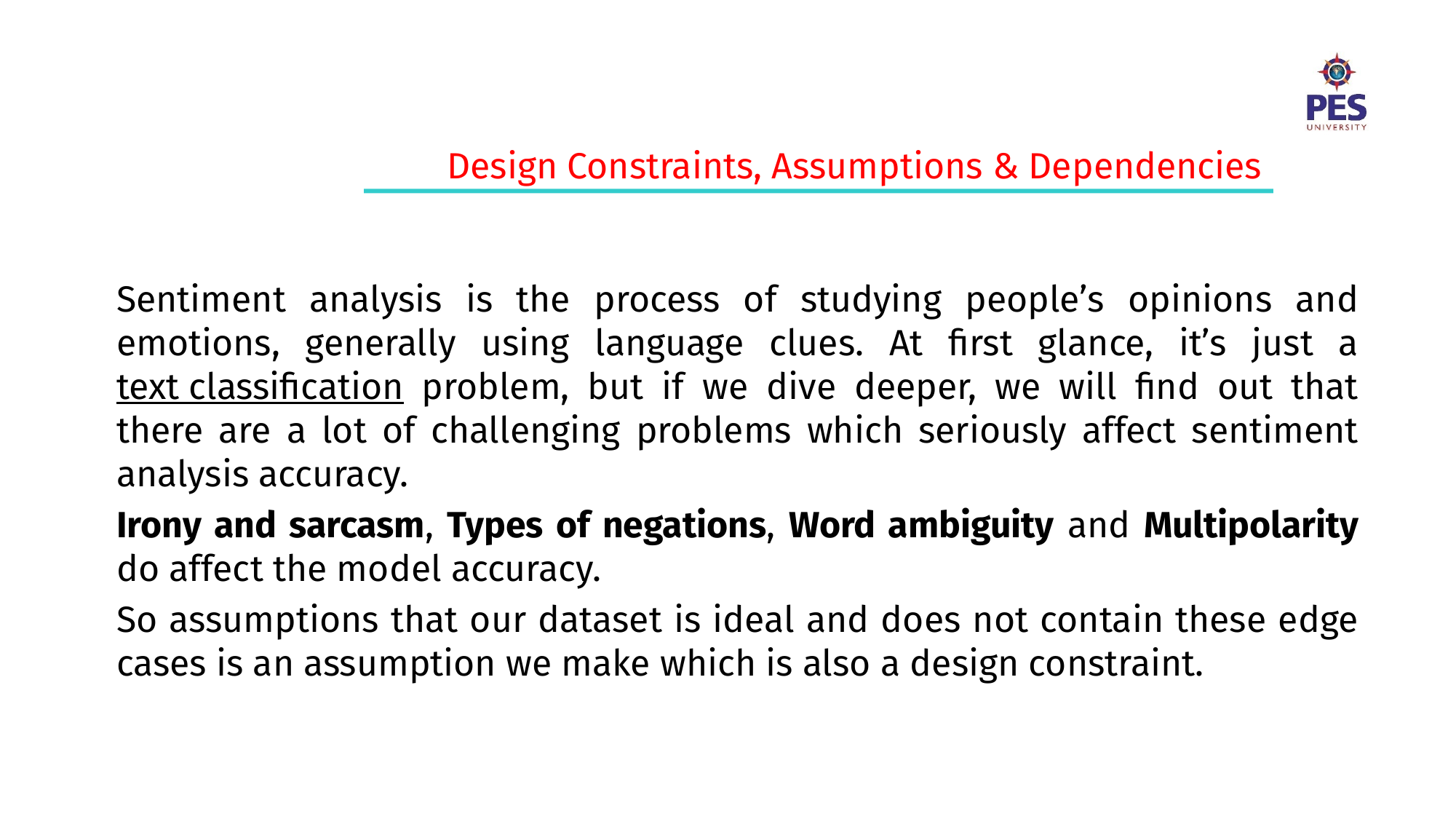

Design Constraints, Assumptions & Dependencies

Sentiment analysis is the process of studying people’s opinions and emotions, generally using language clues. At first glance, it’s just a text classification problem, but if we dive deeper, we will find out that there are a lot of challenging problems which seriously affect sentiment analysis accuracy.
Irony and sarcasm, Types of negations, Word ambiguity and Multipolarity do affect the model accuracy.
So assumptions that our dataset is ideal and does not contain these edge cases is an assumption we make which is also a design constraint.